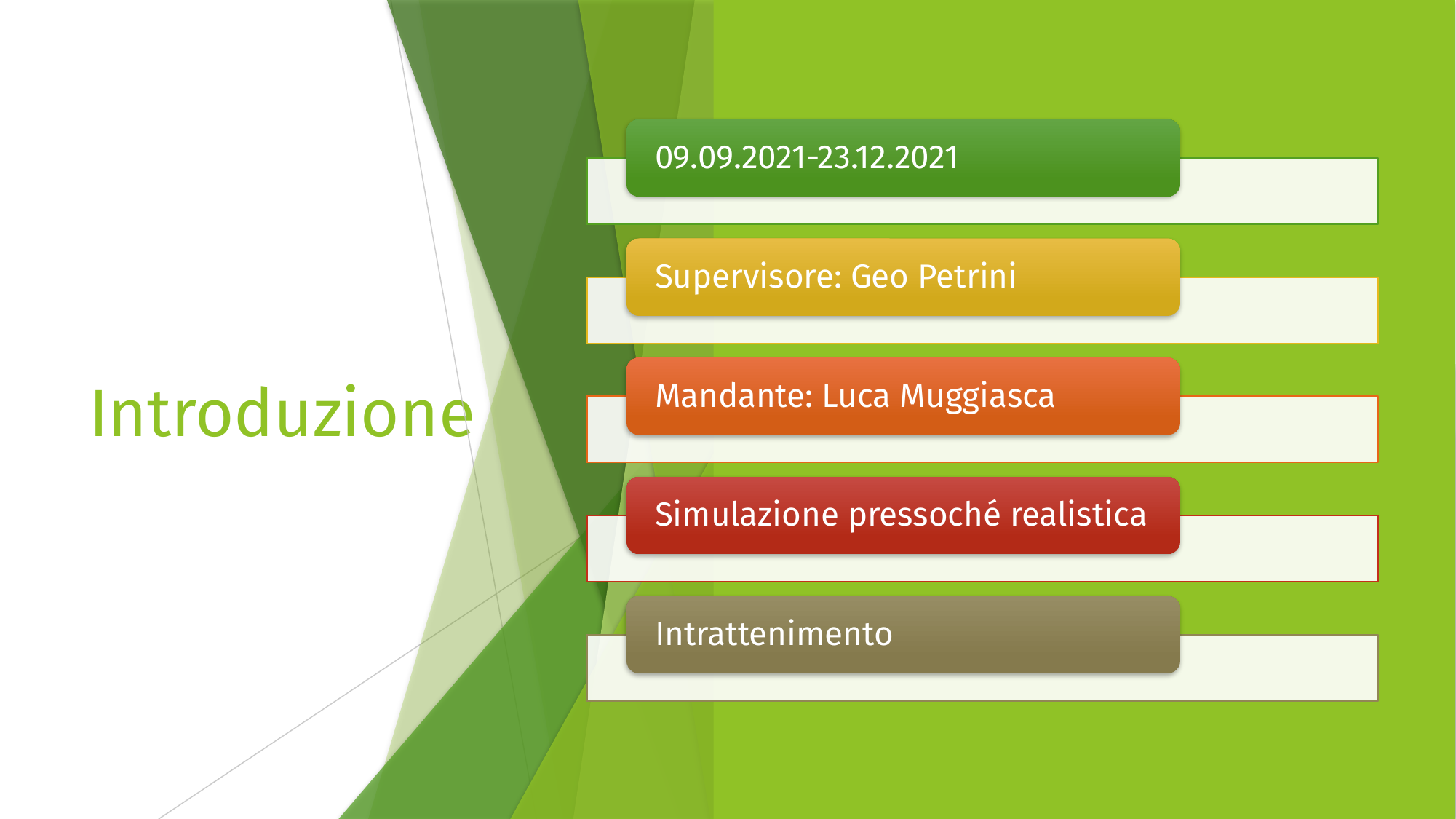

09.09.2021-23.12.2021
Supervisore: Geo Petrini
Mandante: Luca Muggiasca
Simulazione pressoché realistica
Intrattenimento
# Introduzione